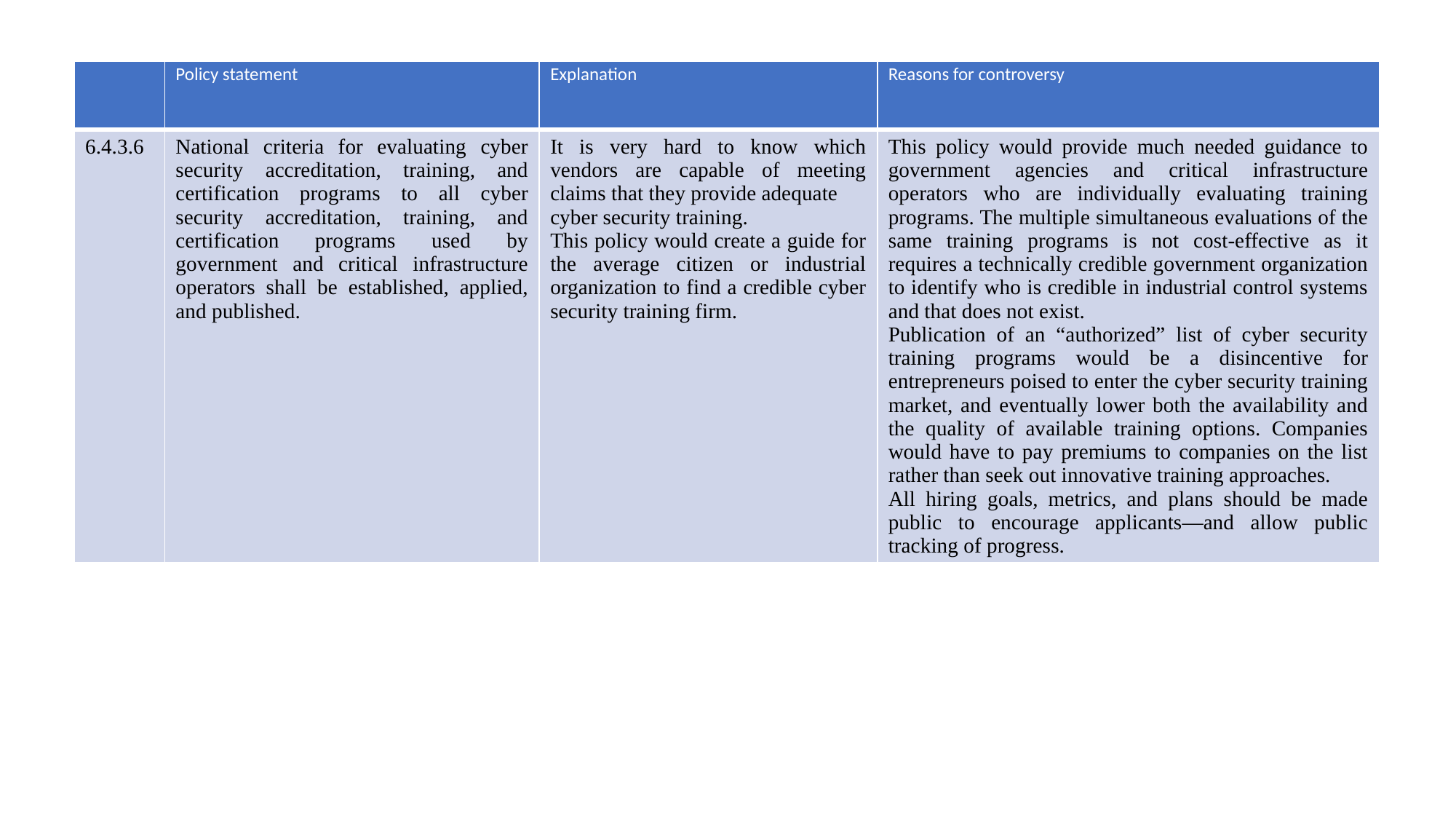

|  | Policy statement | Explanation | Reasons for controversy |
| --- | --- | --- | --- |
| 6.4.3.6 | National criteria for evaluating cyber security accreditation, training, and certification programs to all cyber security accreditation, training, and certification programs used by government and critical infrastructure operators shall be established, applied, and published. | It is very hard to know which vendors are capable of meeting claims that they provide adequate cyber security training. This policy would create a guide for the average citizen or industrial organization to find a credible cyber security training firm. | This policy would provide much needed guidance to government agencies and critical infrastructure operators who are individually evaluating training programs. The multiple simultaneous evaluations of the same training programs is not cost-effective as it requires a technically credible government organization to identify who is credible in industrial control systems and that does not exist. Publication of an “authorized” list of cyber security training programs would be a disincentive for entrepreneurs poised to enter the cyber security training market, and eventually lower both the availability and the quality of available training options. Companies would have to pay premiums to companies on the list rather than seek out innovative training approaches. All hiring goals, metrics, and plans should be made public to encourage applicants—and allow public tracking of progress. |